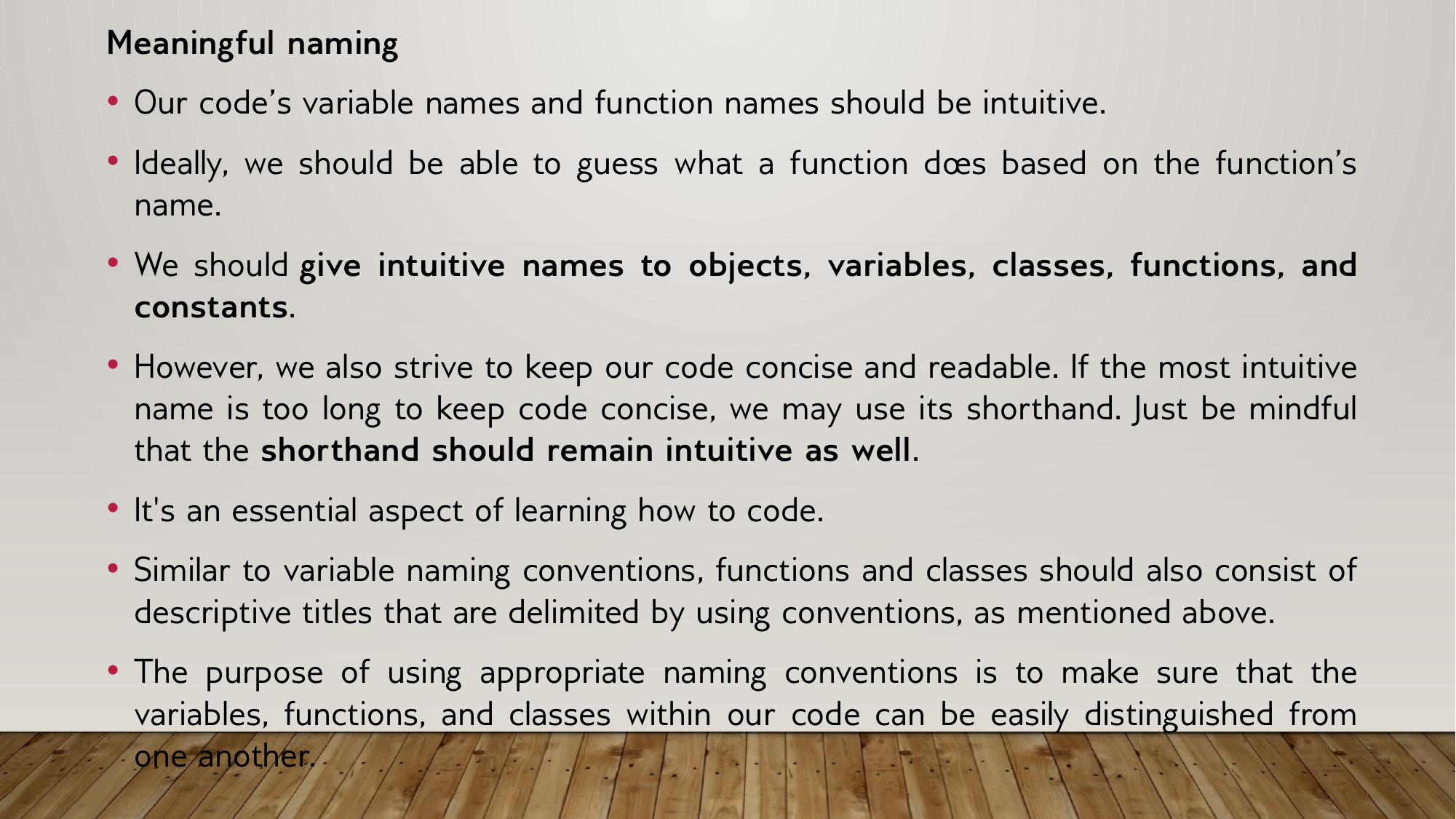

Meaningful naming
Our code’s variable names and function names should be intuitive.
Ideally, we should be able to guess what a function does based on the function’s name.
We should give intuitive names to objects, variables, classes, functions, and constants.
However, we also strive to keep our code concise and readable. If the most intuitive name is too long to keep code concise, we may use its shorthand. Just be mindful that the shorthand should remain intuitive as well.
It's an essential aspect of learning how to code.
Similar to variable naming conventions, functions and classes should also consist of descriptive titles that are delimited by using conventions, as mentioned above.
The purpose of using appropriate naming conventions is to make sure that the variables, functions, and classes within our code can be easily distinguished from one another.